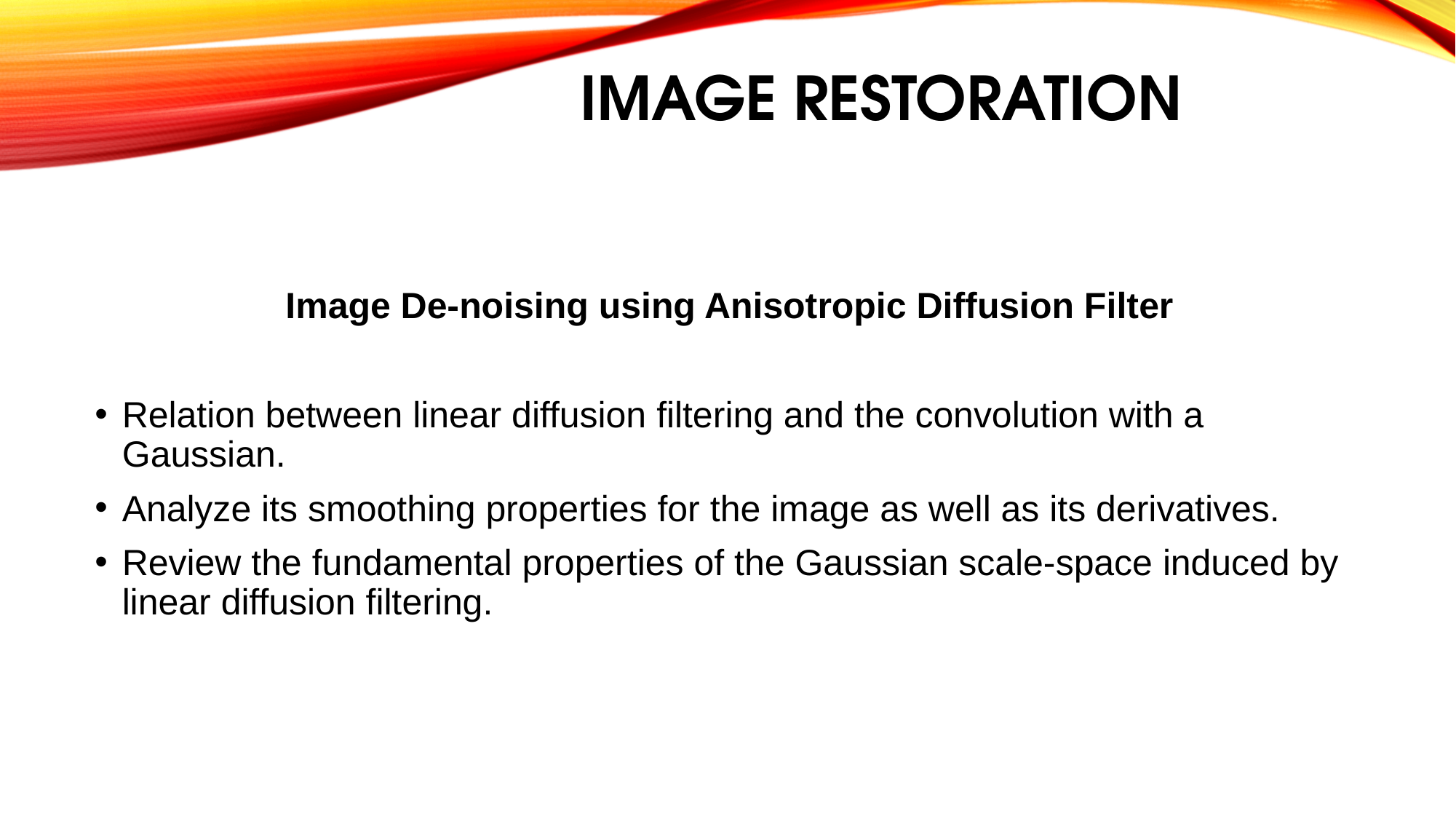

# IMAGE RESTORATION
Image De-noising using Anisotropic Diffusion Filter

Relation between linear diffusion filtering and the convolution with a Gaussian.
Analyze its smoothing properties for the image as well as its derivatives.
Review the fundamental properties of the Gaussian scale-space induced by linear diffusion filtering.